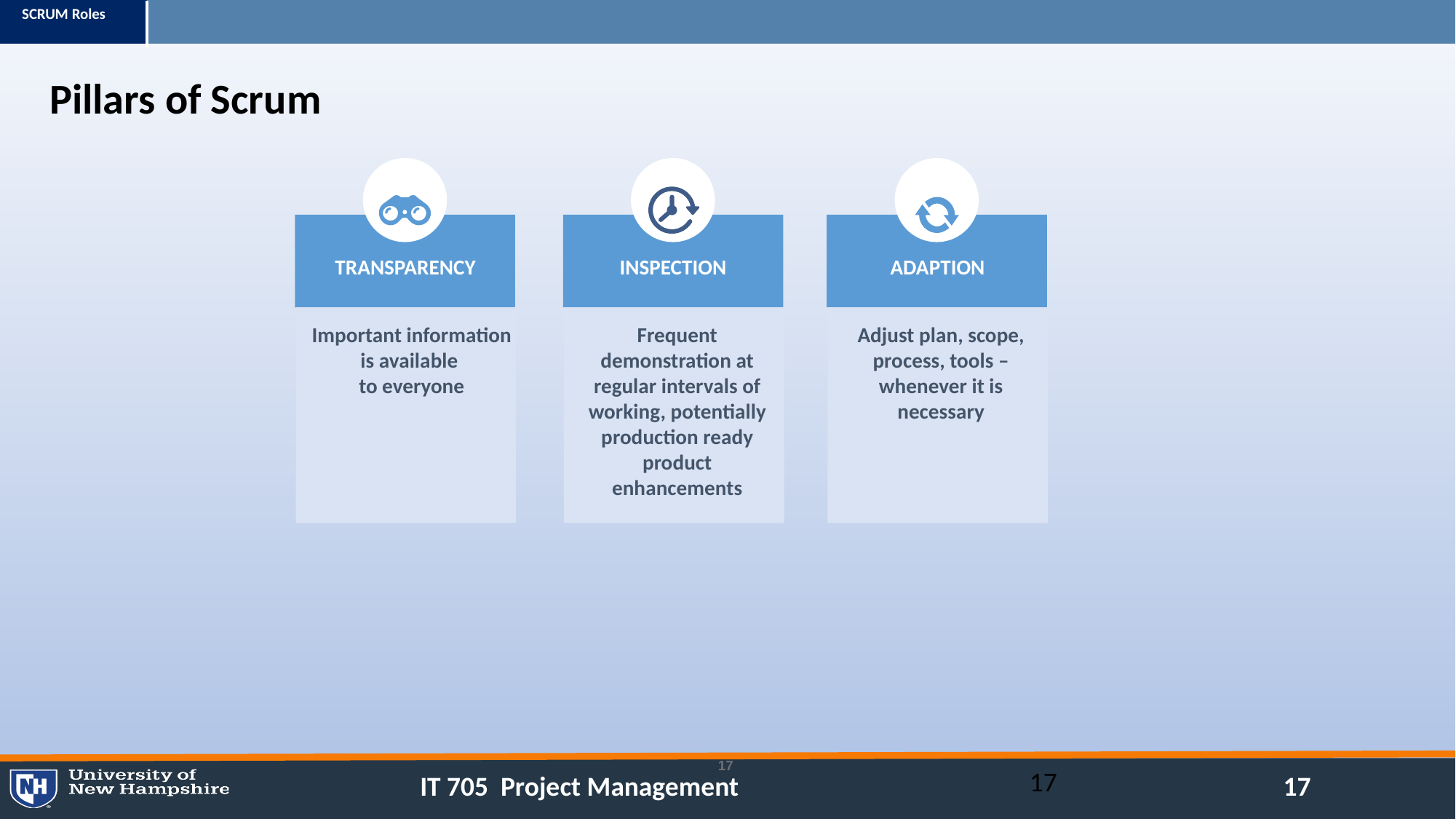

Pillars of Scrum

ADAPTION
INSPECTION
TRANSPARENCY

Important information is available
to everyone
Frequent demonstration at regular intervals of working, potentially production ready product enhancements
Adjust plan, scope, process, tools – whenever it is necessary
17